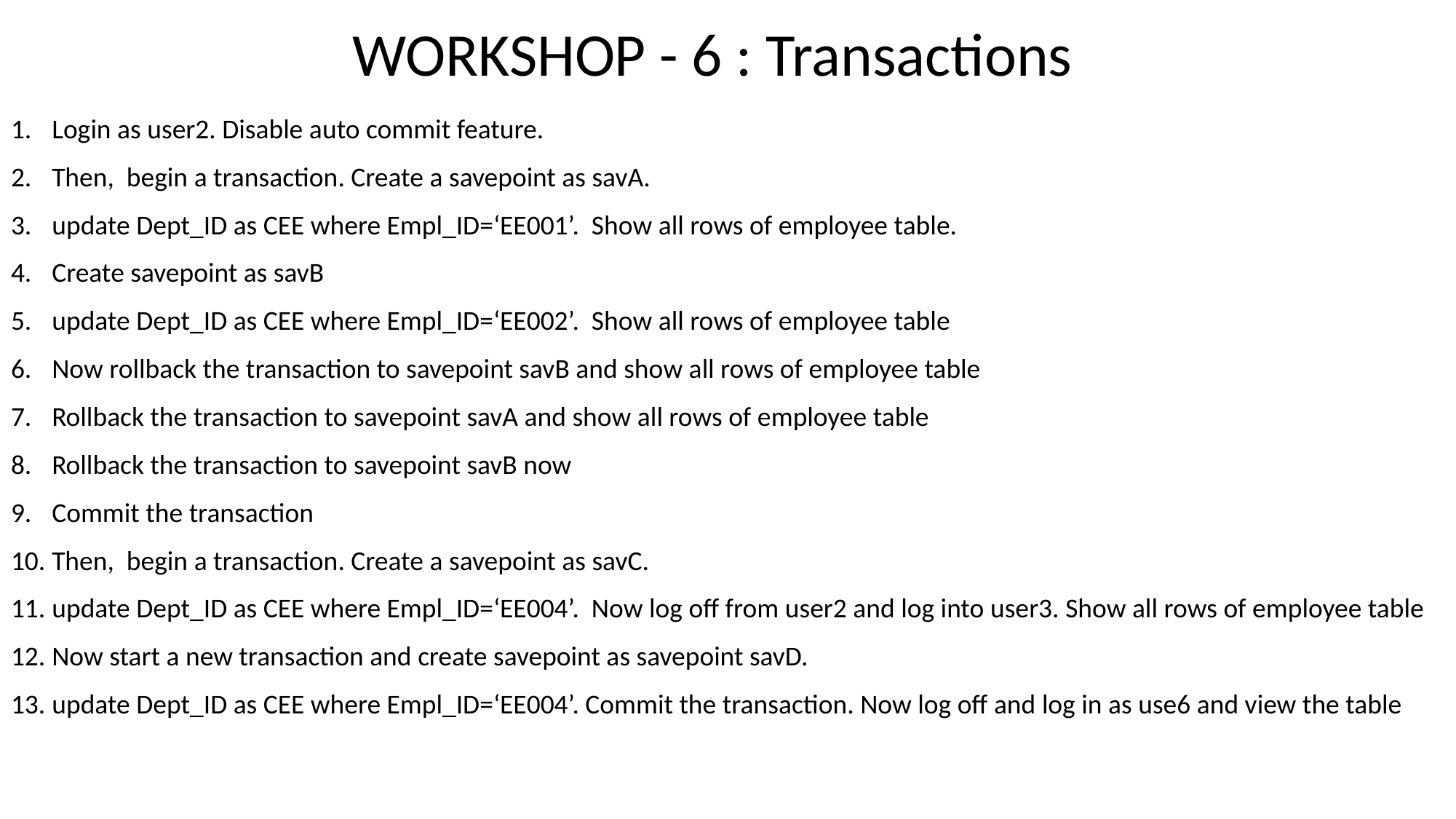

# WORKSHOP - 6 : Transactions
Login as user2. Disable auto commit feature.
Then,  begin a transaction. Create a savepoint as savA.
update Dept_ID as CEE where Empl_ID=‘EE001’.  Show all rows of employee table.
Create savepoint as savB
update Dept_ID as CEE where Empl_ID=‘EE002’.  Show all rows of employee table
Now rollback the transaction to savepoint savB and show all rows of employee table
Rollback the transaction to savepoint savA and show all rows of employee table
Rollback the transaction to savepoint savB now
Commit the transaction
Then,  begin a transaction. Create a savepoint as savC.
update Dept_ID as CEE where Empl_ID=‘EE004’.  Now log off from user2 and log into user3. Show all rows of employee table
Now start a new transaction and create savepoint as savepoint savD.
update Dept_ID as CEE where Empl_ID=‘EE004’. Commit the transaction. Now log off and log in as use6 and view the table